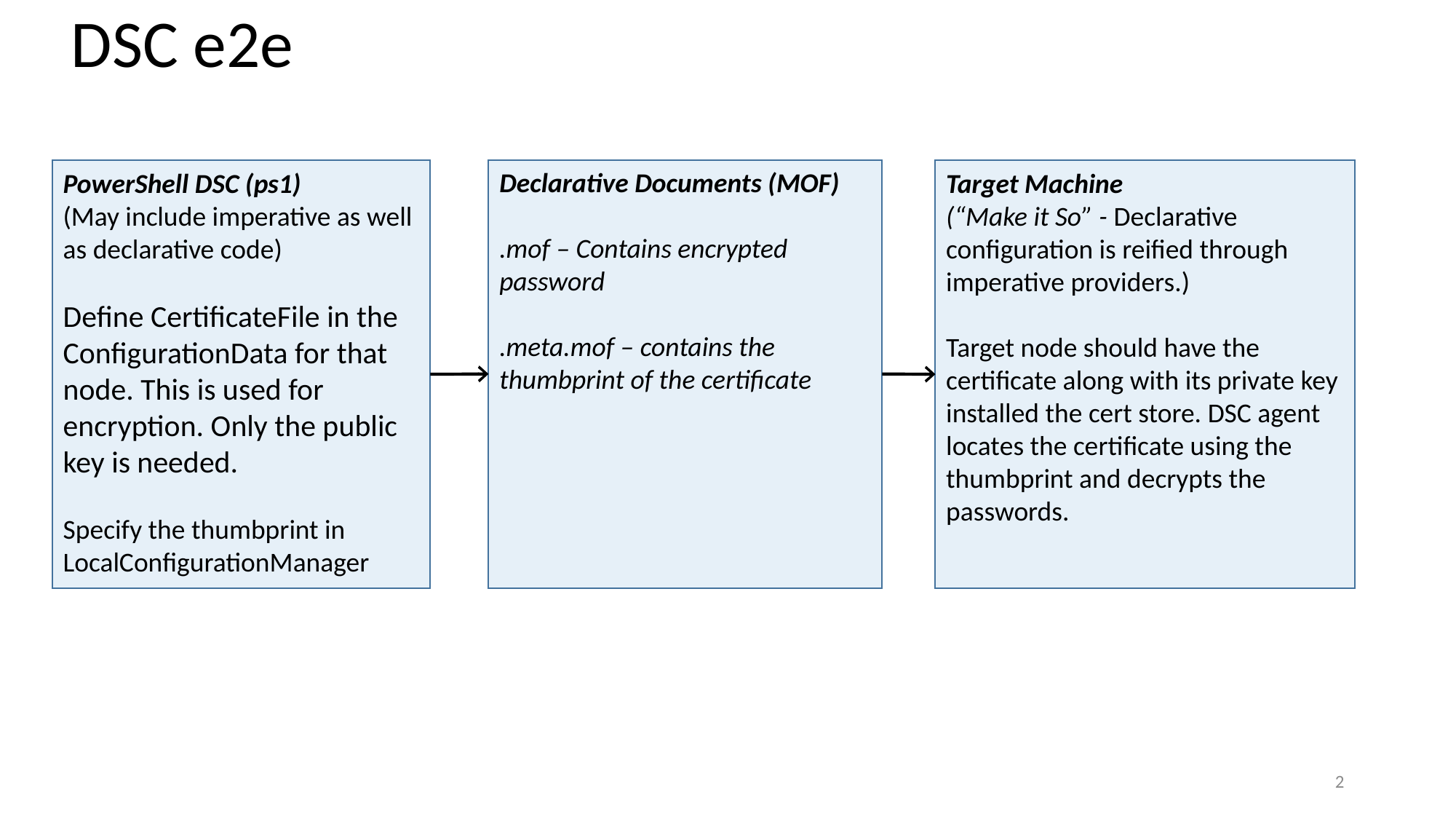

# DSC e2e
Declarative Documents (MOF)

.mof – Contains encrypted password

.meta.mof – contains the thumbprint of the certificate
PowerShell DSC (ps1)
(May include imperative as well as declarative code)

Define CertificateFile in the ConfigurationData for that node. This is used for encryption. Only the public key is needed.

Specify the thumbprint in LocalConfigurationManager
Target Machine
(“Make it So” - Declarative configuration is reified through imperative providers.)

Target node should have the certificate along with its private key installed the cert store. DSC agent locates the certificate using the thumbprint and decrypts the passwords.
2